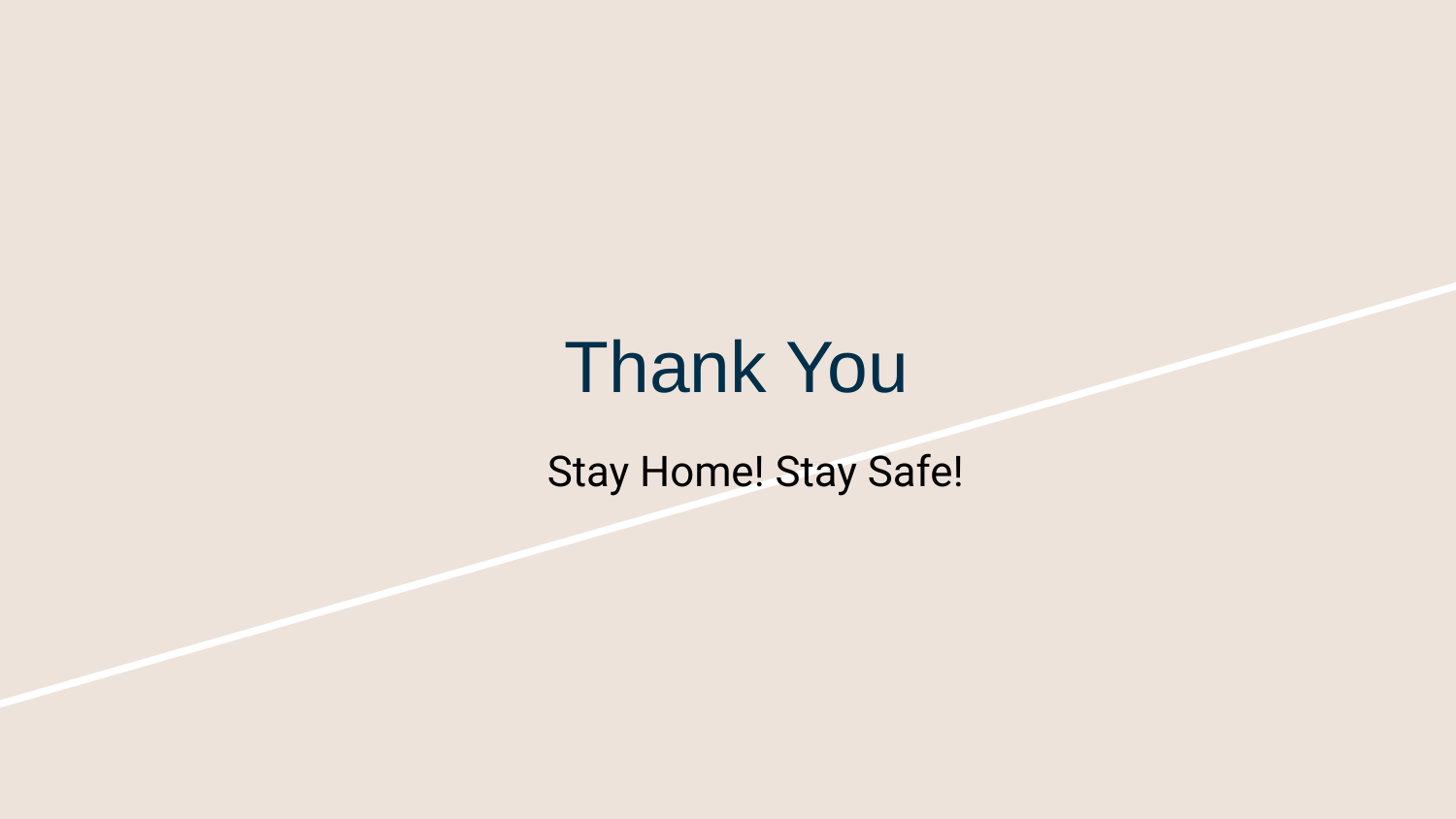

# Thank You
Stay Home! Stay Safe!